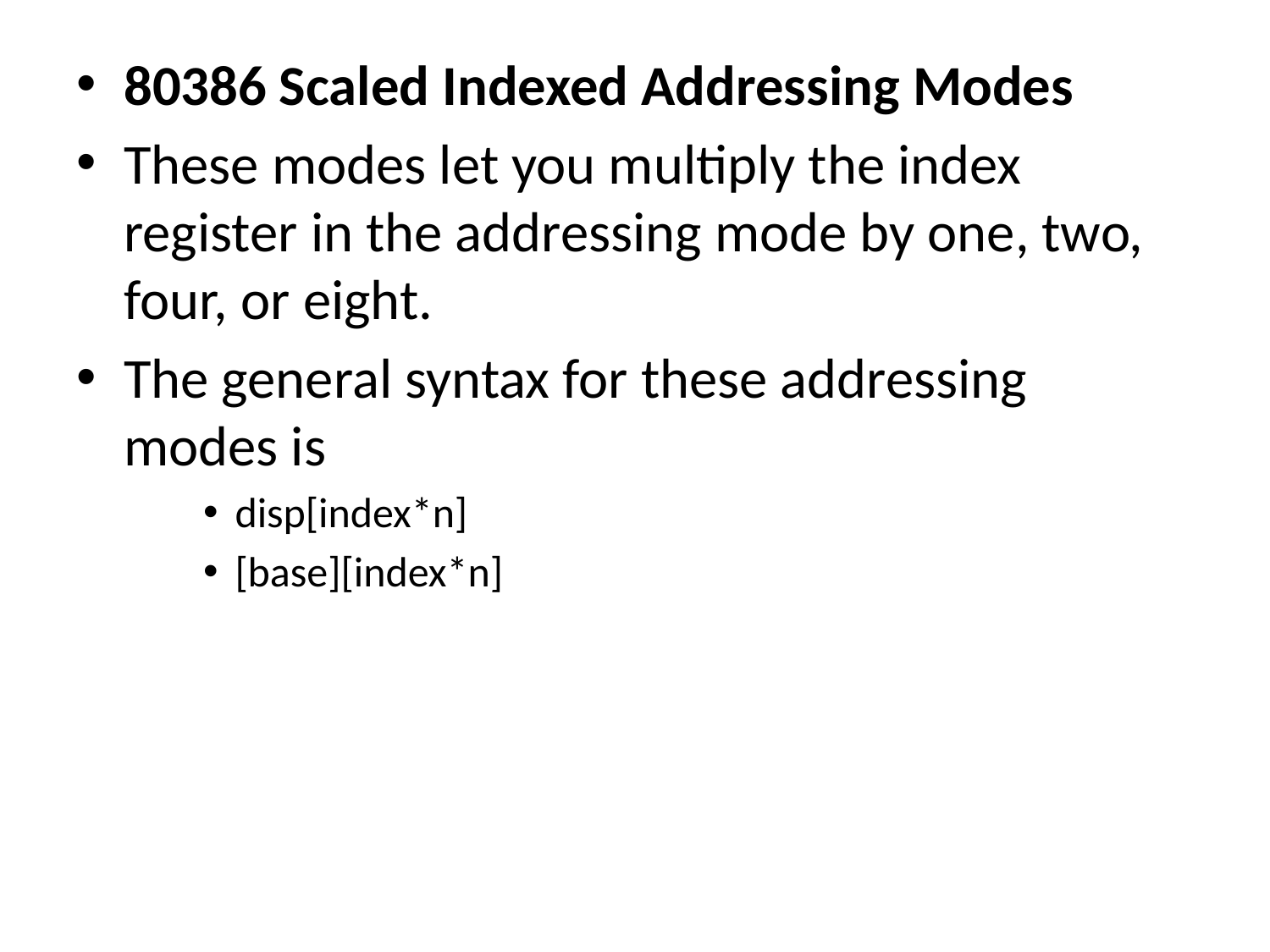

80386 Scaled Indexed Addressing Modes
These modes let you multiply the index register in the addressing mode by one, two, four, or eight.
The general syntax for these addressing modes is
disp[index*n]
[base][index*n]